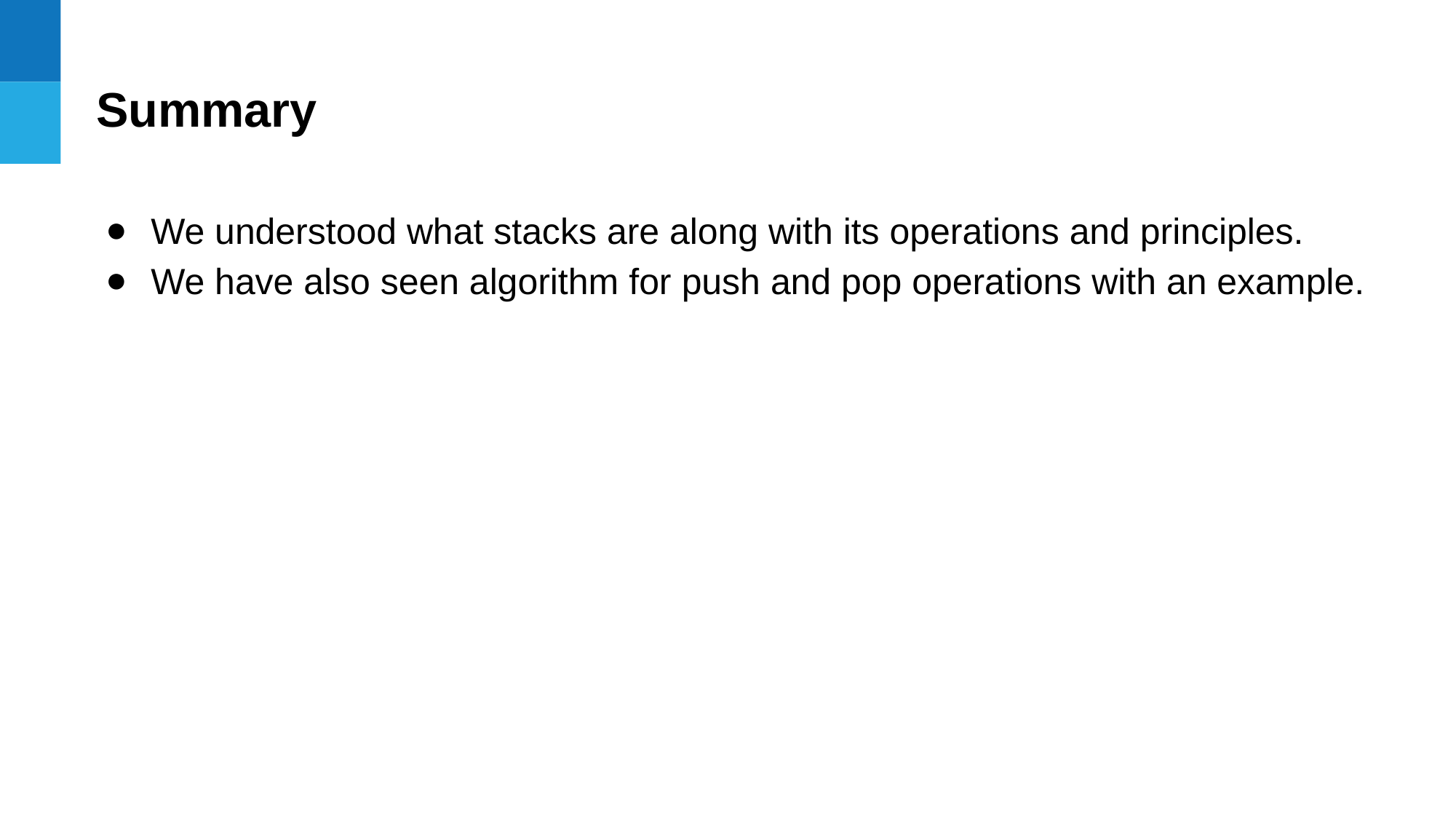

# Summary
We understood what stacks are along with its operations and principles.
We have also seen algorithm for push and pop operations with an example.